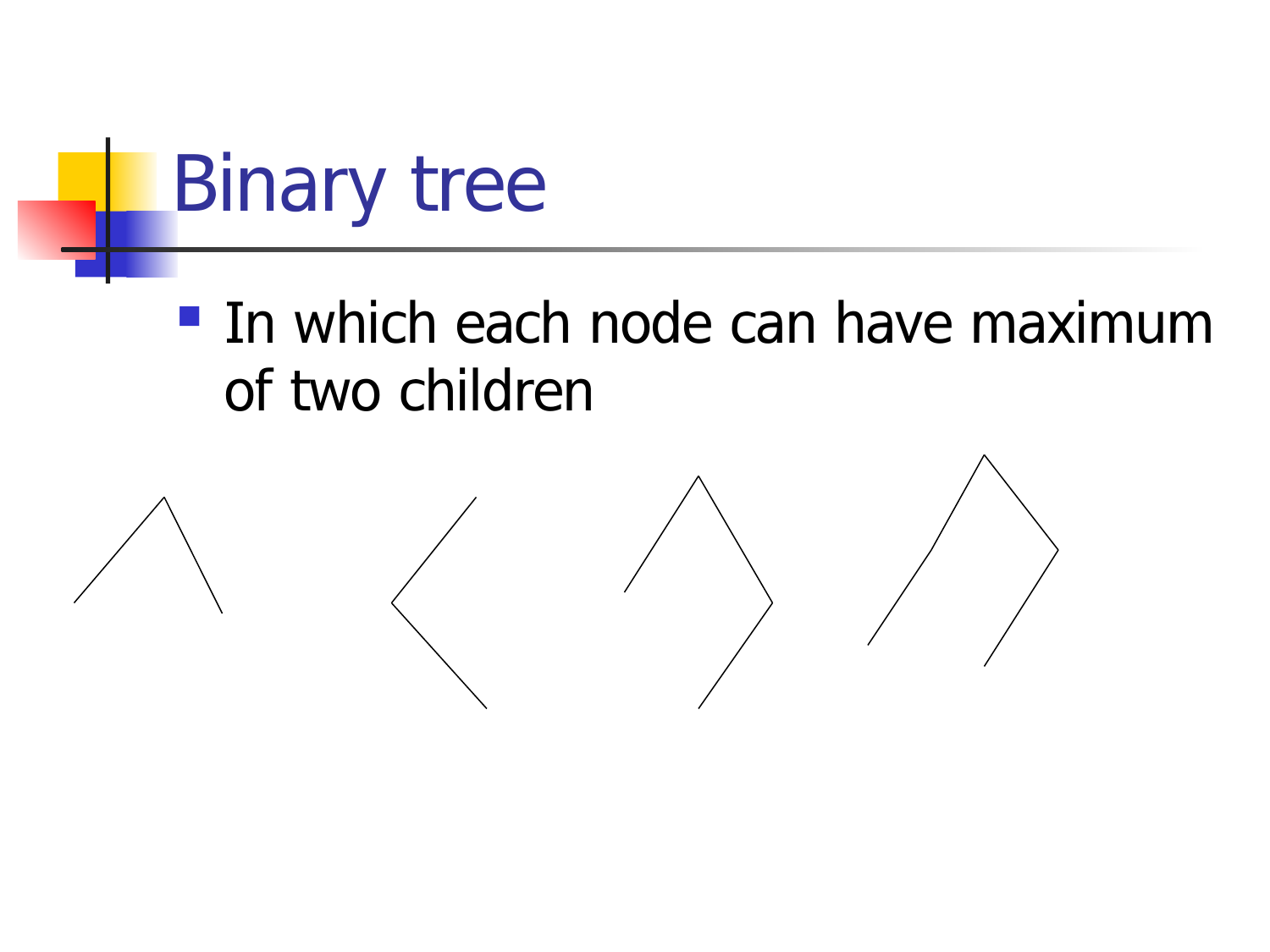

# Binary tree
In which each node can have maximum of two children